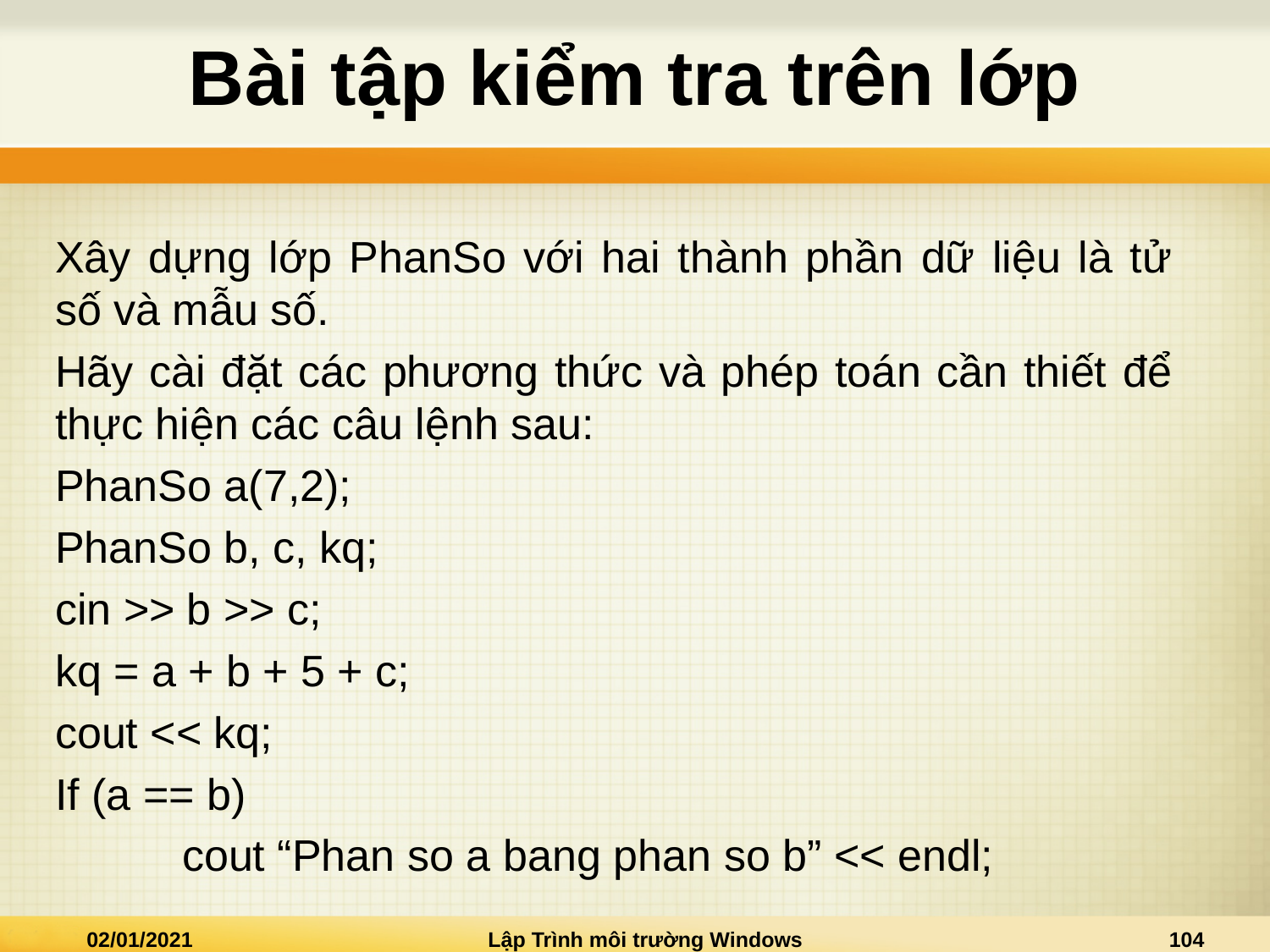

# Bài tập kiểm tra trên lớp
Xây dựng lớp PhanSo với hai thành phần dữ liệu là tử số và mẫu số.
Hãy cài đặt các phương thức và phép toán cần thiết để thực hiện các câu lệnh sau:
PhanSo a(7,2);
PhanSo b, c, kq;
cin >> b >> c;
kq = a + b + 5 + c;
cout << kq;
If (a == b)
	cout “Phan so a bang phan so b” << endl;
02/01/2021
Lập Trình môi trường Windows
104